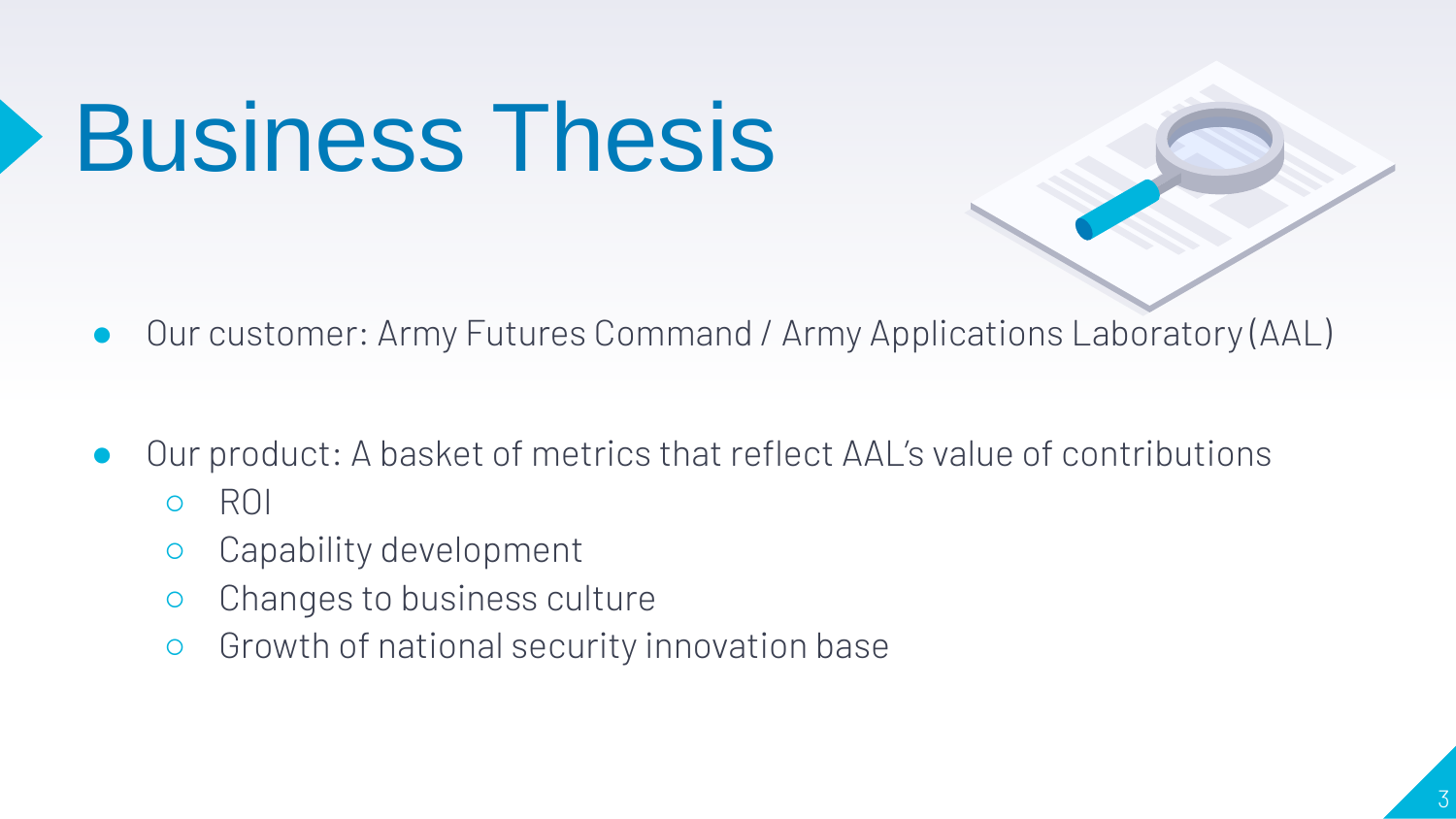

# Business Thesis
Our customer: Army Futures Command / Army Applications Laboratory (AAL)

Our product: A basket of metrics that reflect AAL’s value of contributions
ROI
Capability development
Changes to business culture
Growth of national security innovation base

3